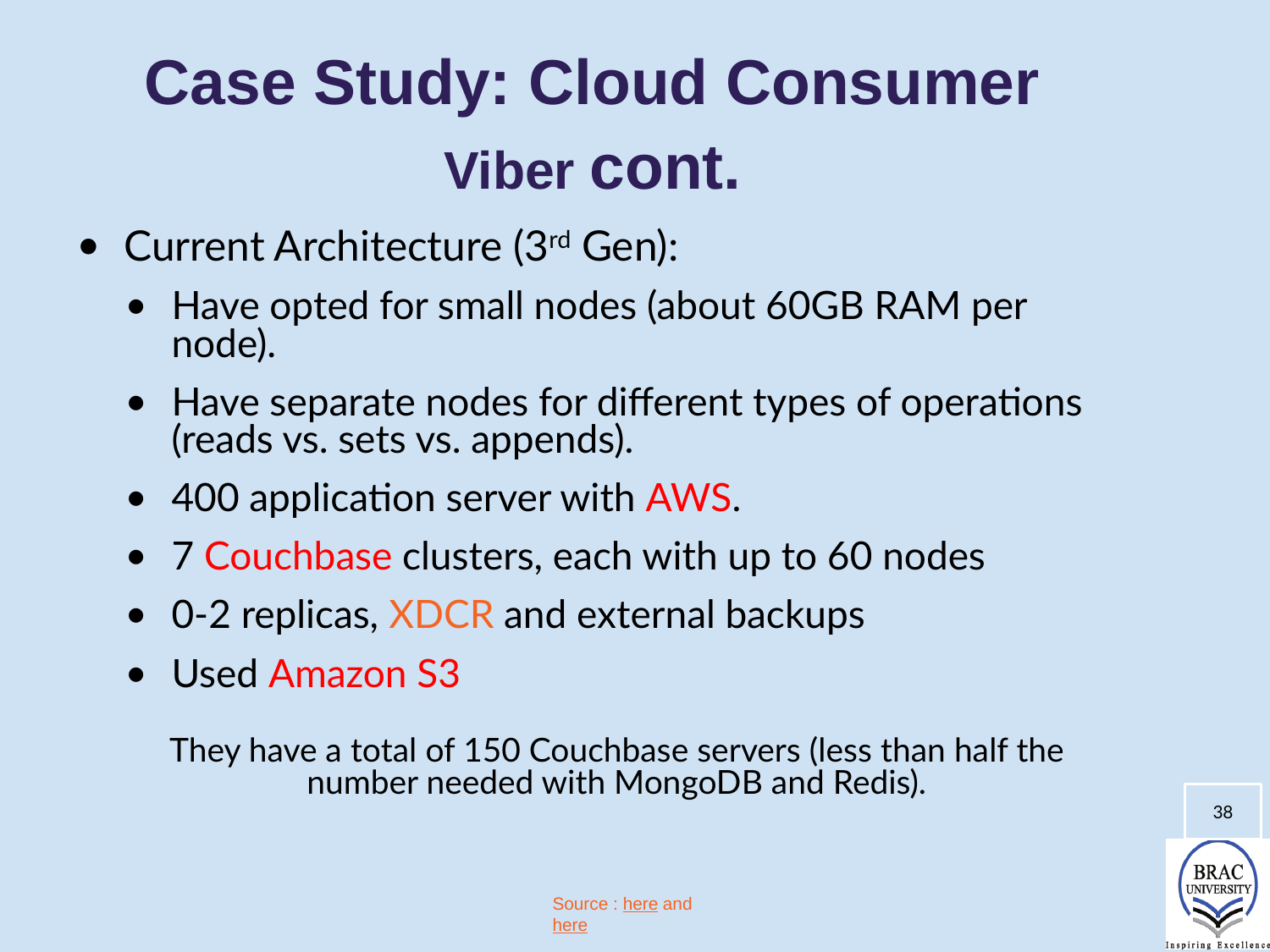

# Case Study: Cloud Consumer Viber cont.
Current Architecture (3rd Gen):
Have opted for small nodes (about 60GB RAM per node).
Have separate nodes for different types of operations (reads vs. sets vs. appends).
400 application server with AWS.
7 Couchbase clusters, each with up to 60 nodes
0-2 replicas, XDCR and external backups
Used Amazon S3
They have a total of 150 Couchbase servers (less than half the number needed with MongoDB and Redis).
38
Source : here and here